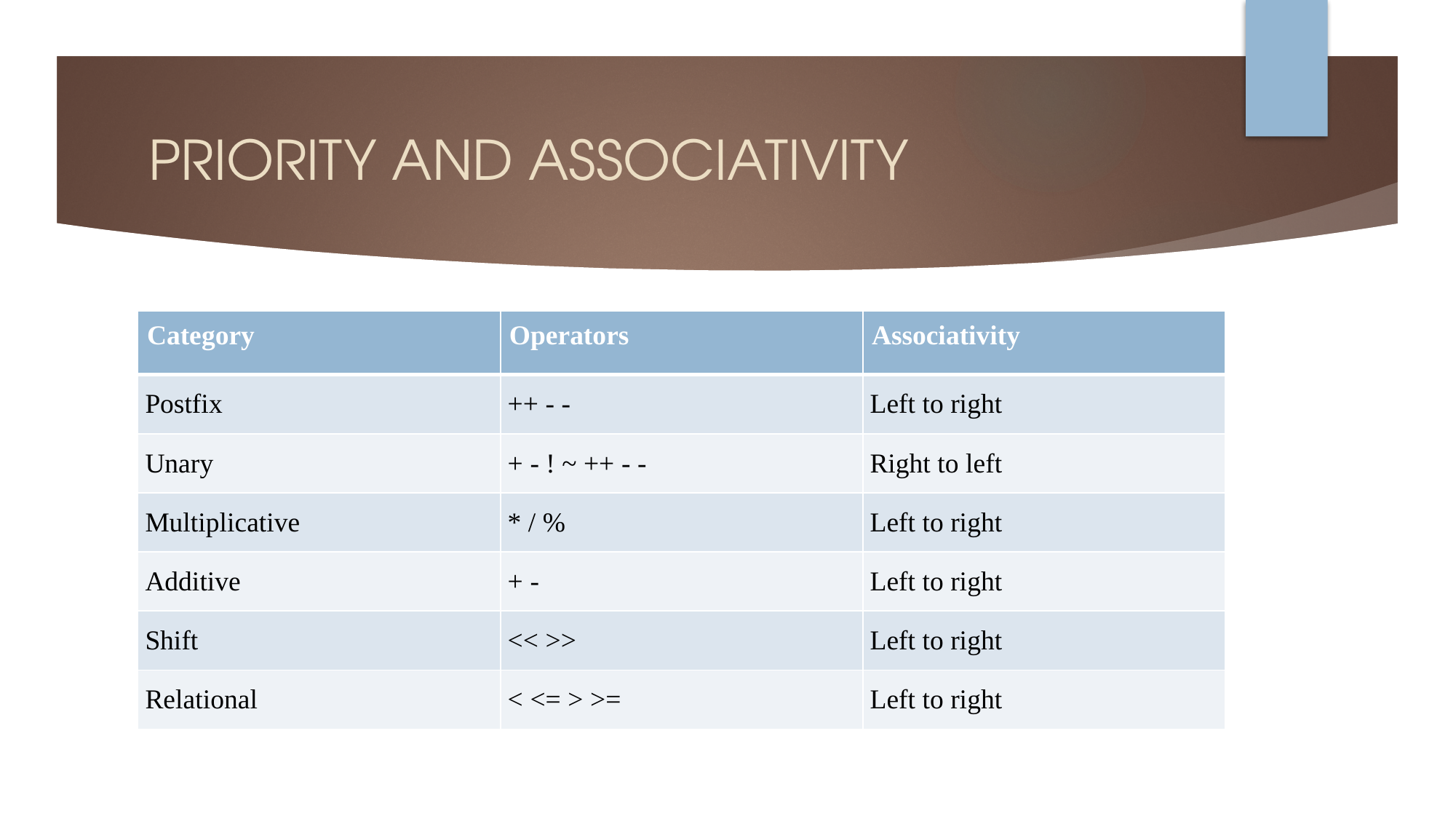

# PRIORITY AND ASSOCIATIVITY
| Category | Operators | Associativity |
| --- | --- | --- |
| Postfix | ++ - - | Left to right |
| Unary | + - ! ~ ++ - - | Right to left |
| Multiplicative | \* / % | Left to right |
| Additive | + - | Left to right |
| Shift | << >> | Left to right |
| Relational | < <= > >= | Left to right |